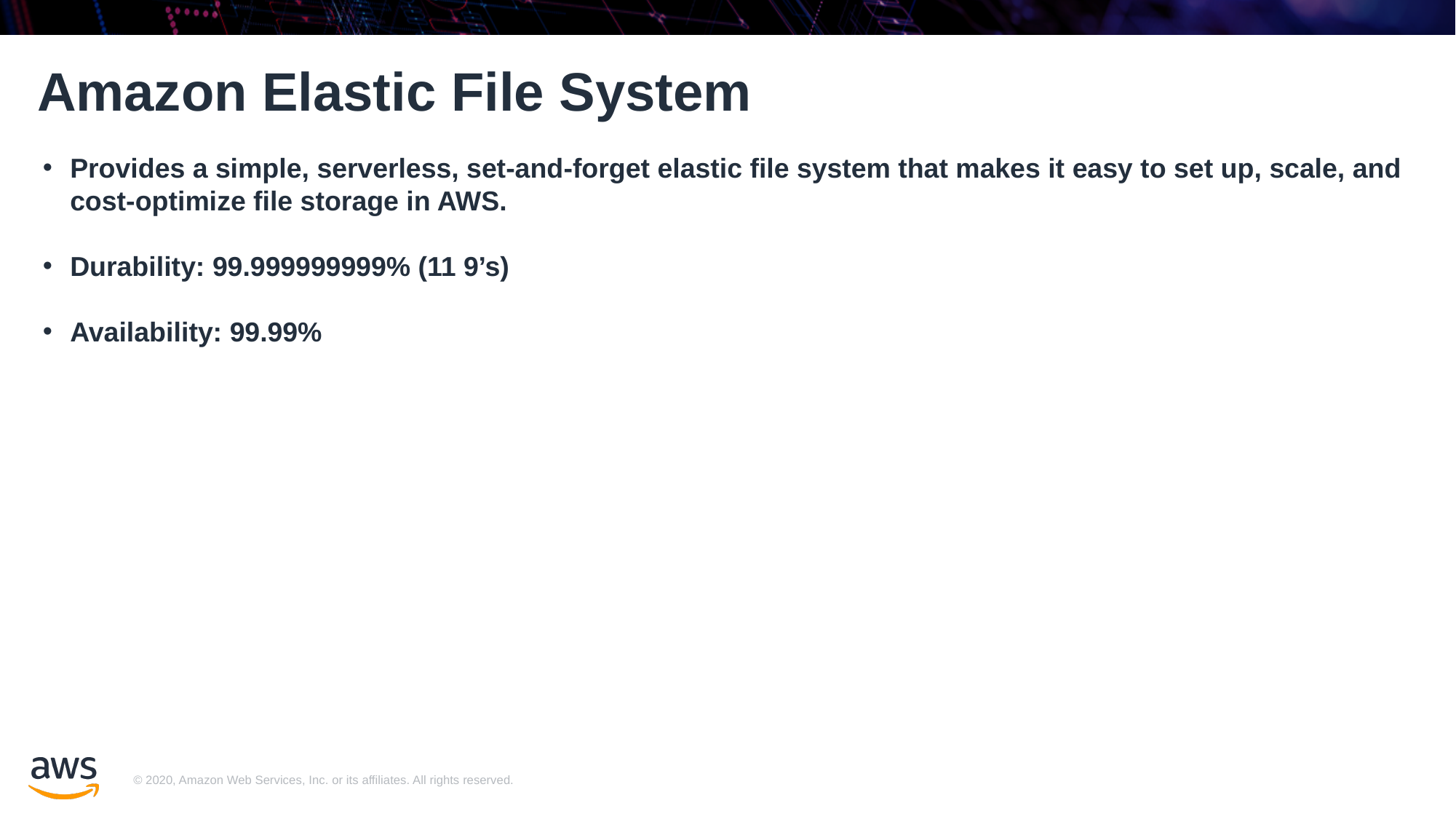

# Amazon Elastic File System
Provides a simple, serverless, set-and-forget elastic file system that makes it easy to set up, scale, and cost-optimize file storage in AWS.

Durability: 99.999999999% (11 9’s)

Availability: 99.99%
11